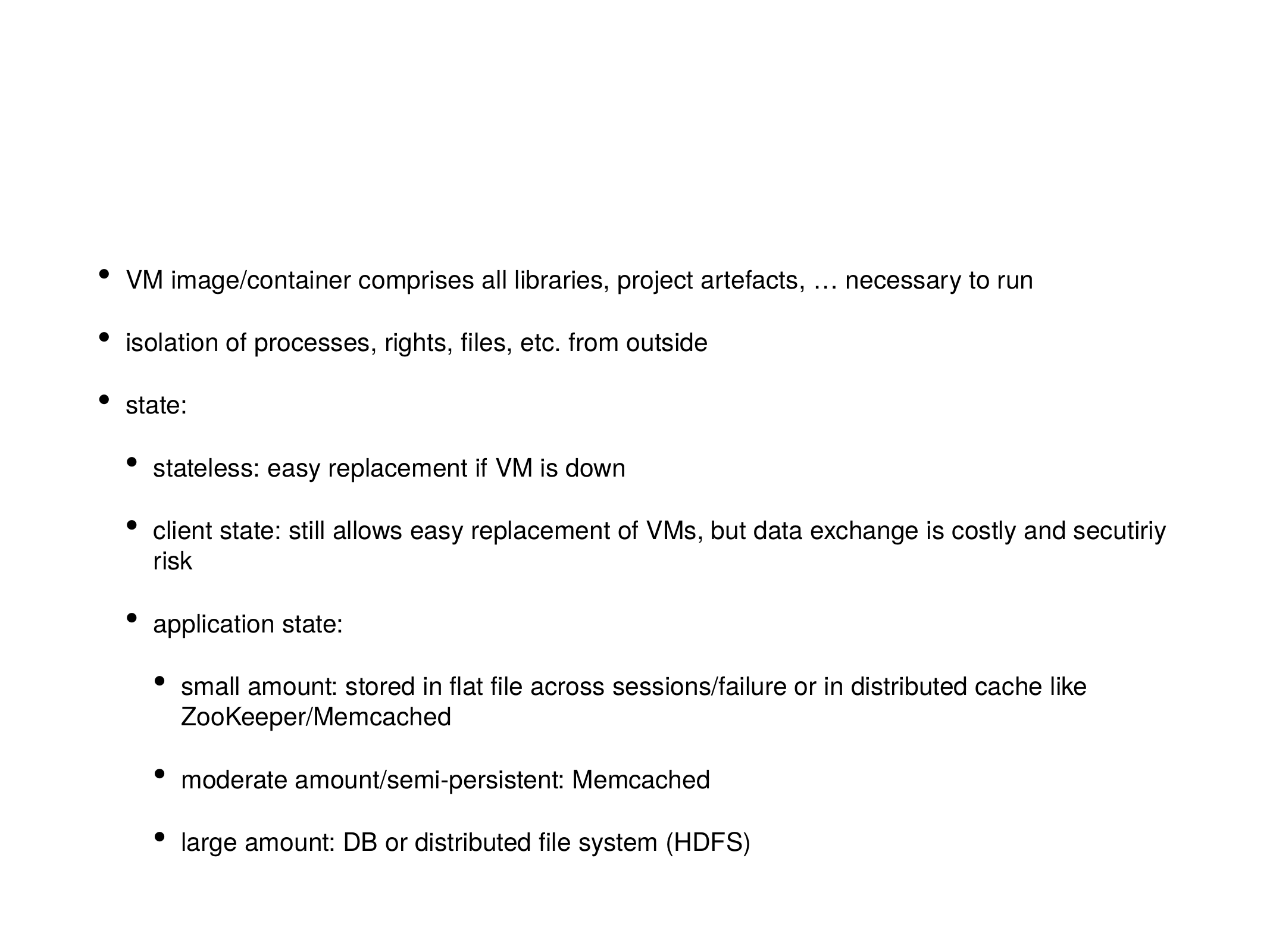

#
VM image/container comprises all libraries, project artefacts, … necessary to run
isolation of processes, rights, files, etc. from outside
state:
stateless: easy replacement if VM is down
client state: still allows easy replacement of VMs, but data exchange is costly and secutiriy risk
application state:
small amount: stored in flat file across sessions/failure or in distributed cache like ZooKeeper/Memcached
moderate amount/semi-persistent: Memcached
large amount: DB or distributed file system (HDFS)